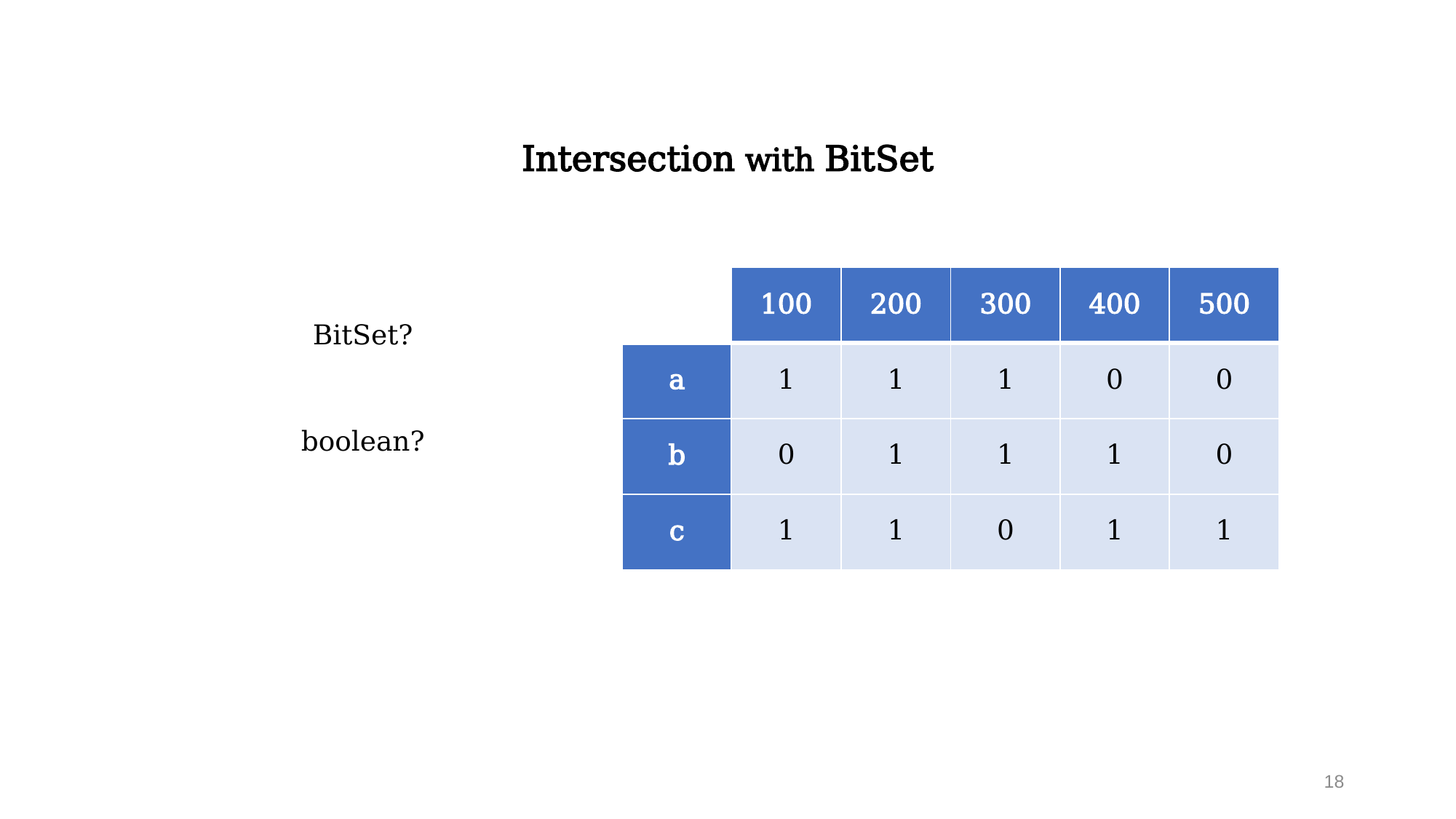

Intersection with BitSet
|  | 100 | 200 | 300 | 400 | 500 |
| --- | --- | --- | --- | --- | --- |
| a | 1 | 1 | 1 | 0 | 0 |
| b | 0 | 1 | 1 | 1 | 0 |
| c | 1 | 1 | 0 | 1 | 1 |
BitSet?
boolean?
18